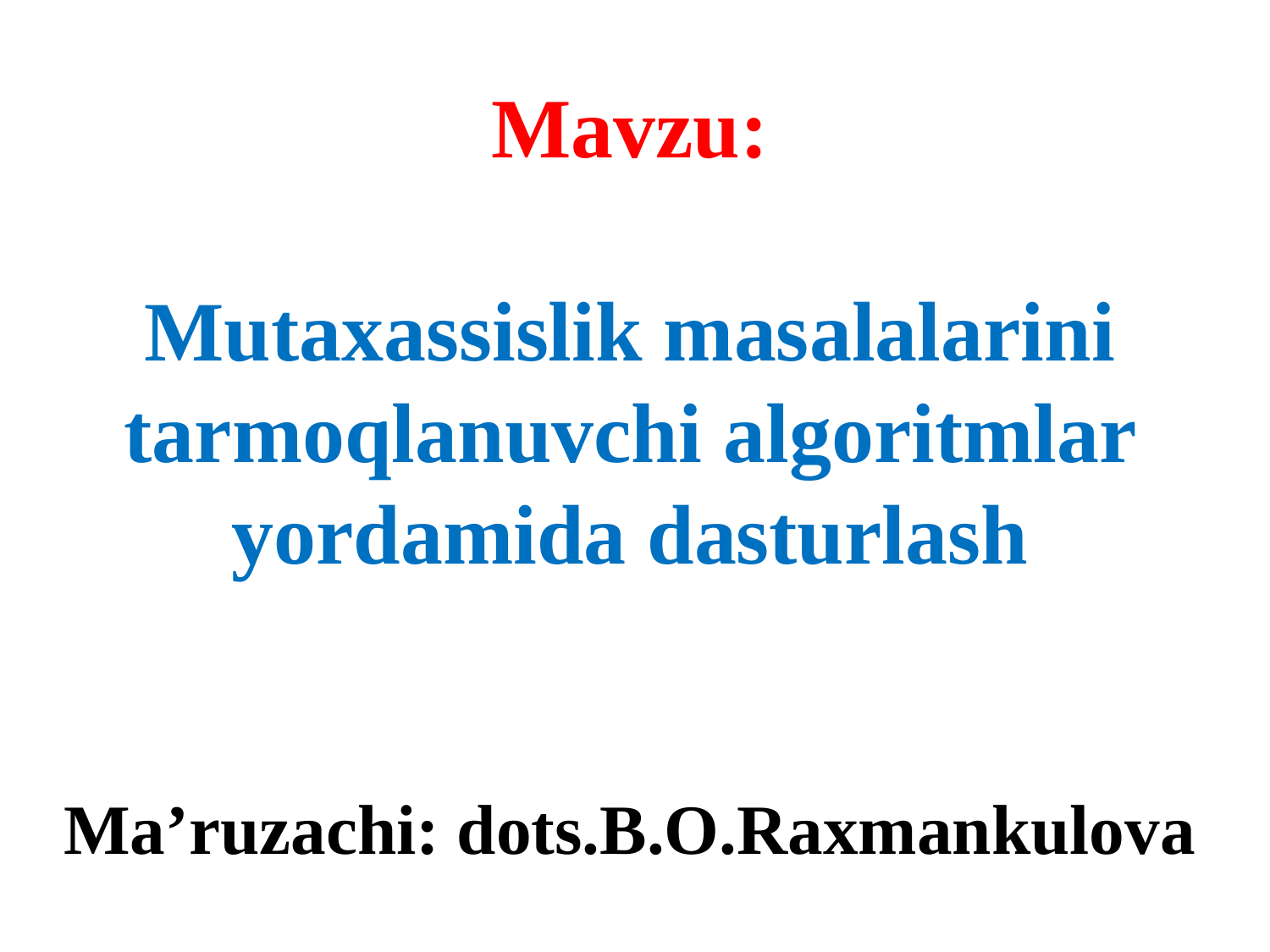

# Mavzu: Mutaxassislik masalalarini tarmoqlanuvchi algoritmlar yordamida dasturlash Ma’ruzachi: dots.B.O.Raxmankulova